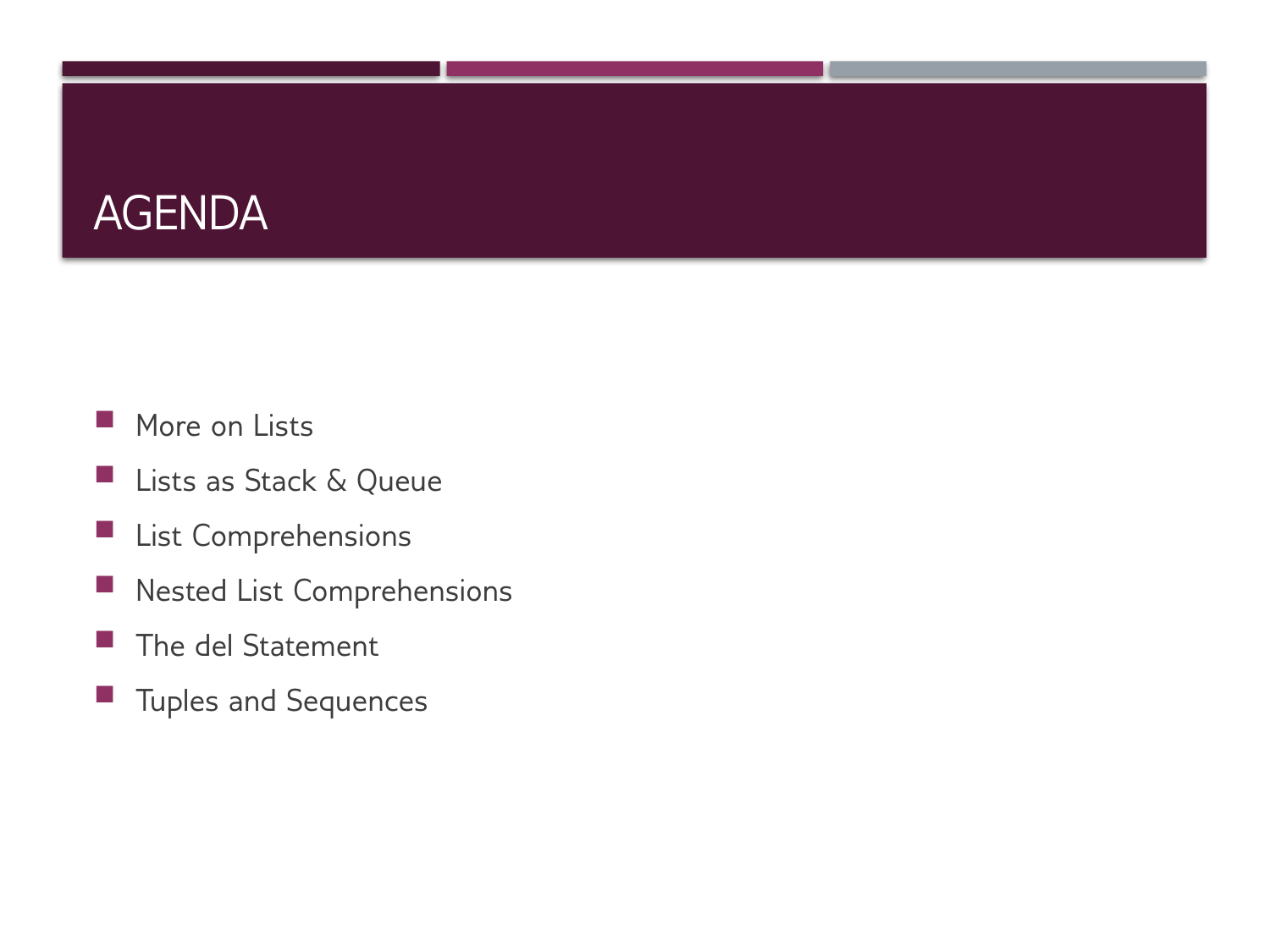

# Agenda
More on Lists
Lists as Stack & Queue
List Comprehensions
Nested List Comprehensions
The del Statement
Tuples and Sequences